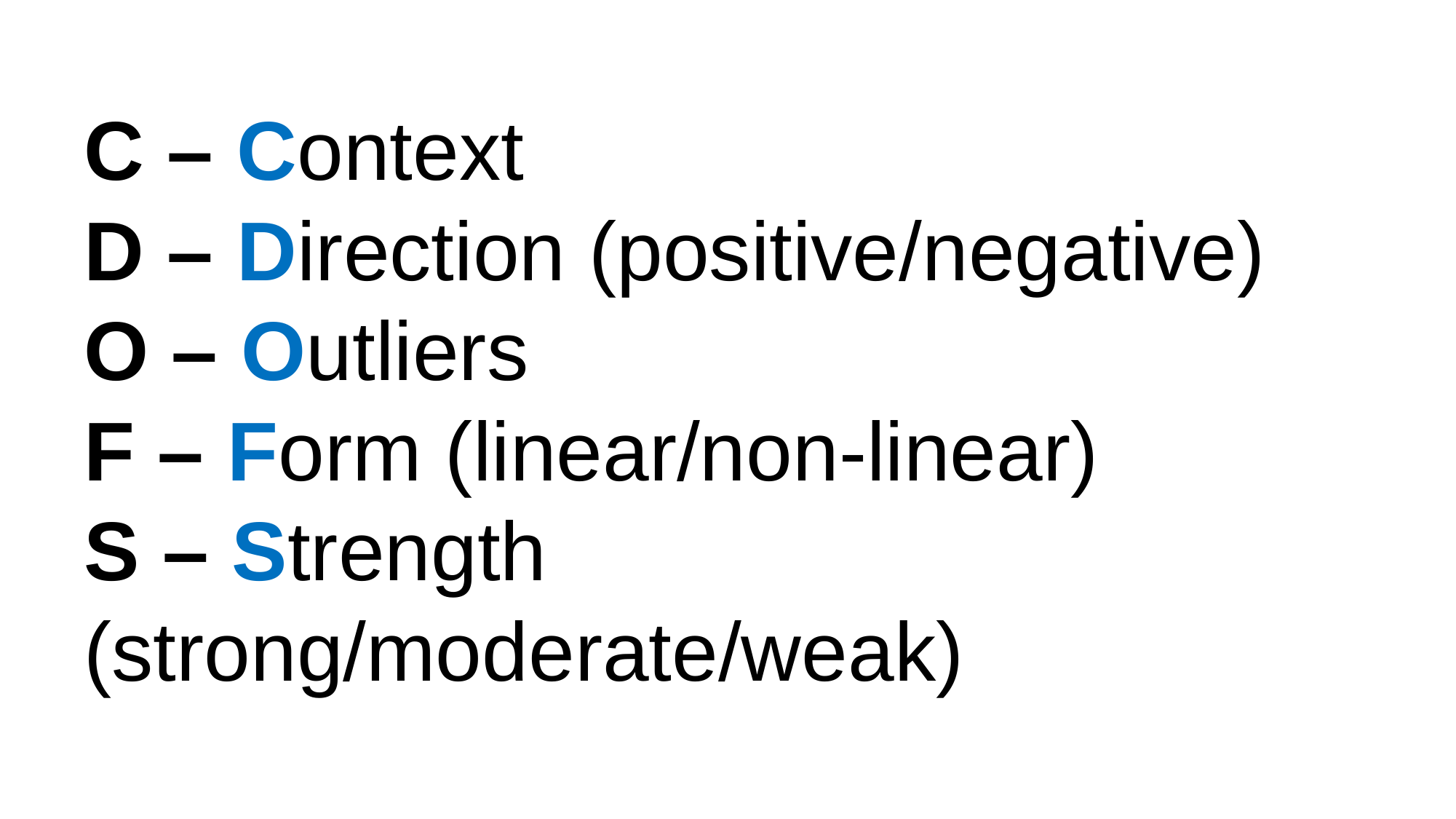

C – Context
D – Direction (positive/negative)
O – Outliers
F – Form (linear/non-linear)
S – Strength (strong/moderate/weak)